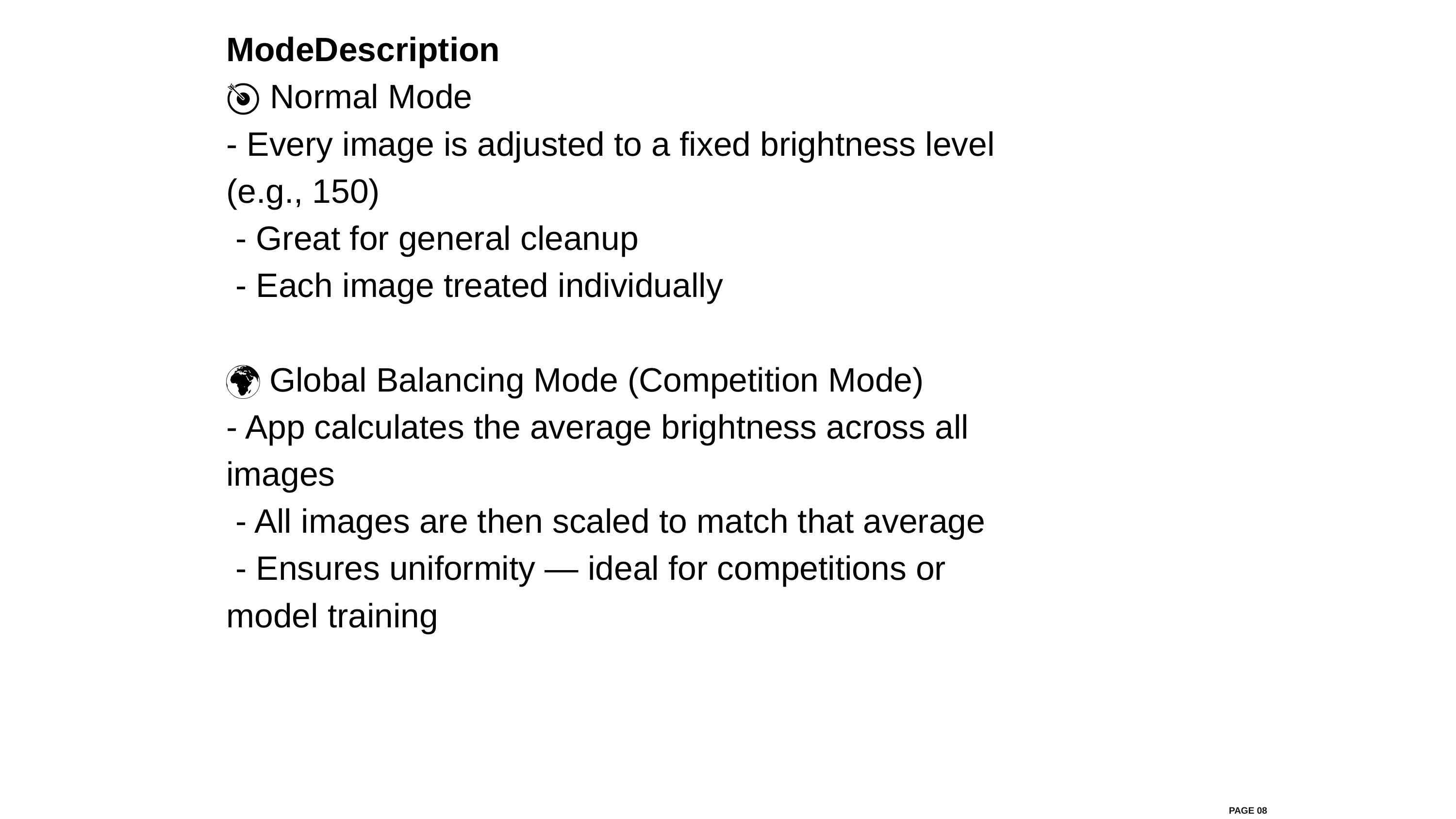

ModeDescription
🎯 Normal Mode
- Every image is adjusted to a fixed brightness level (e.g., 150)
 - Great for general cleanup
 - Each image treated individually

🌍 Global Balancing Mode (Competition Mode)
- App calculates the average brightness across all images
 - All images are then scaled to match that average
 - Ensures uniformity — ideal for competitions or model training

PAGE 08